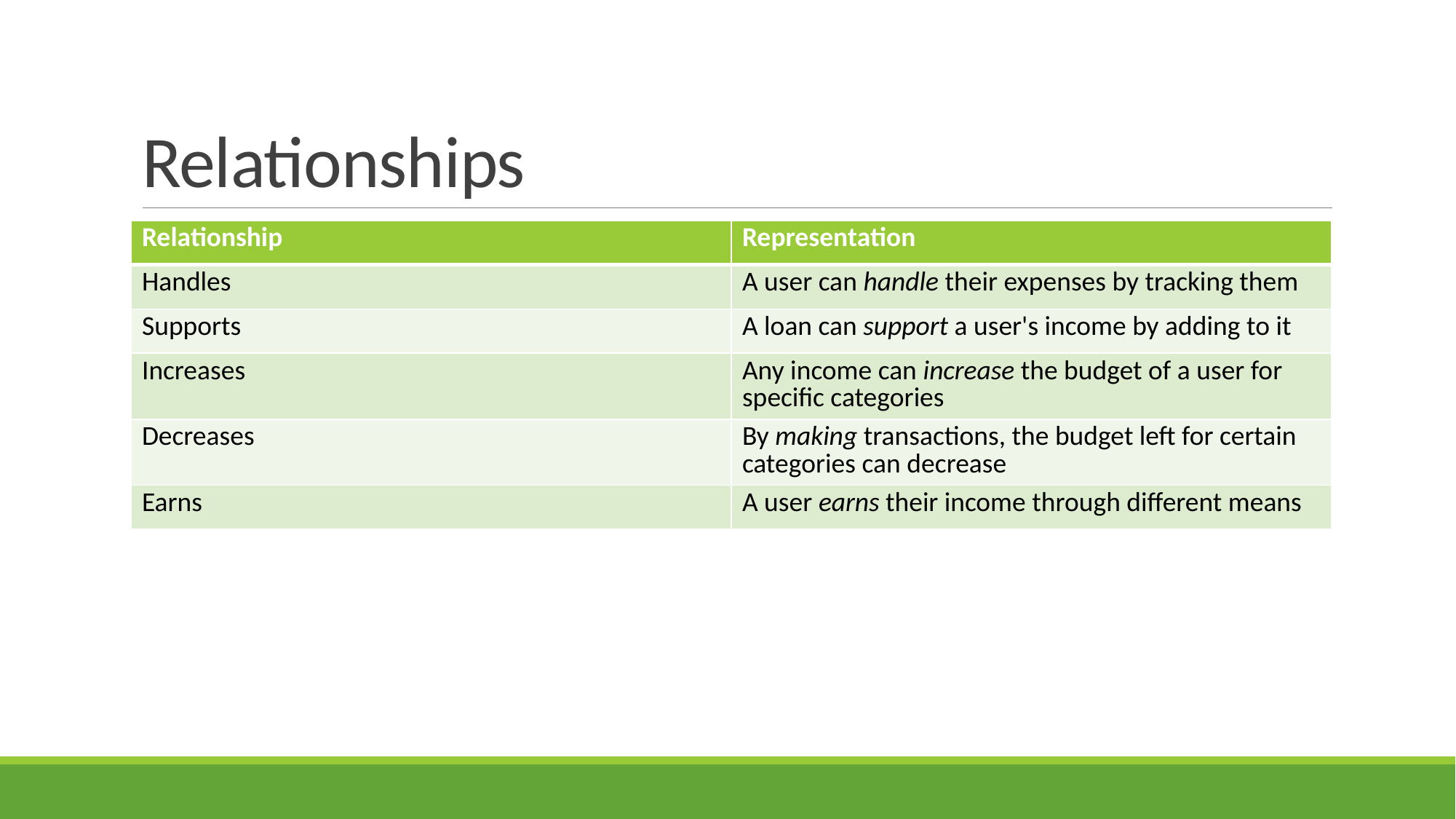

# Relationships
| Relationship | Representation |
| --- | --- |
| Handles | A user can handle their expenses by tracking them |
| Supports | A loan can support a user's income by adding to it |
| Increases | Any income can increase the budget of a user for specific categories |
| Decreases | By making transactions, the budget left for certain categories can decrease |
| Earns | A user earns their income through different means |